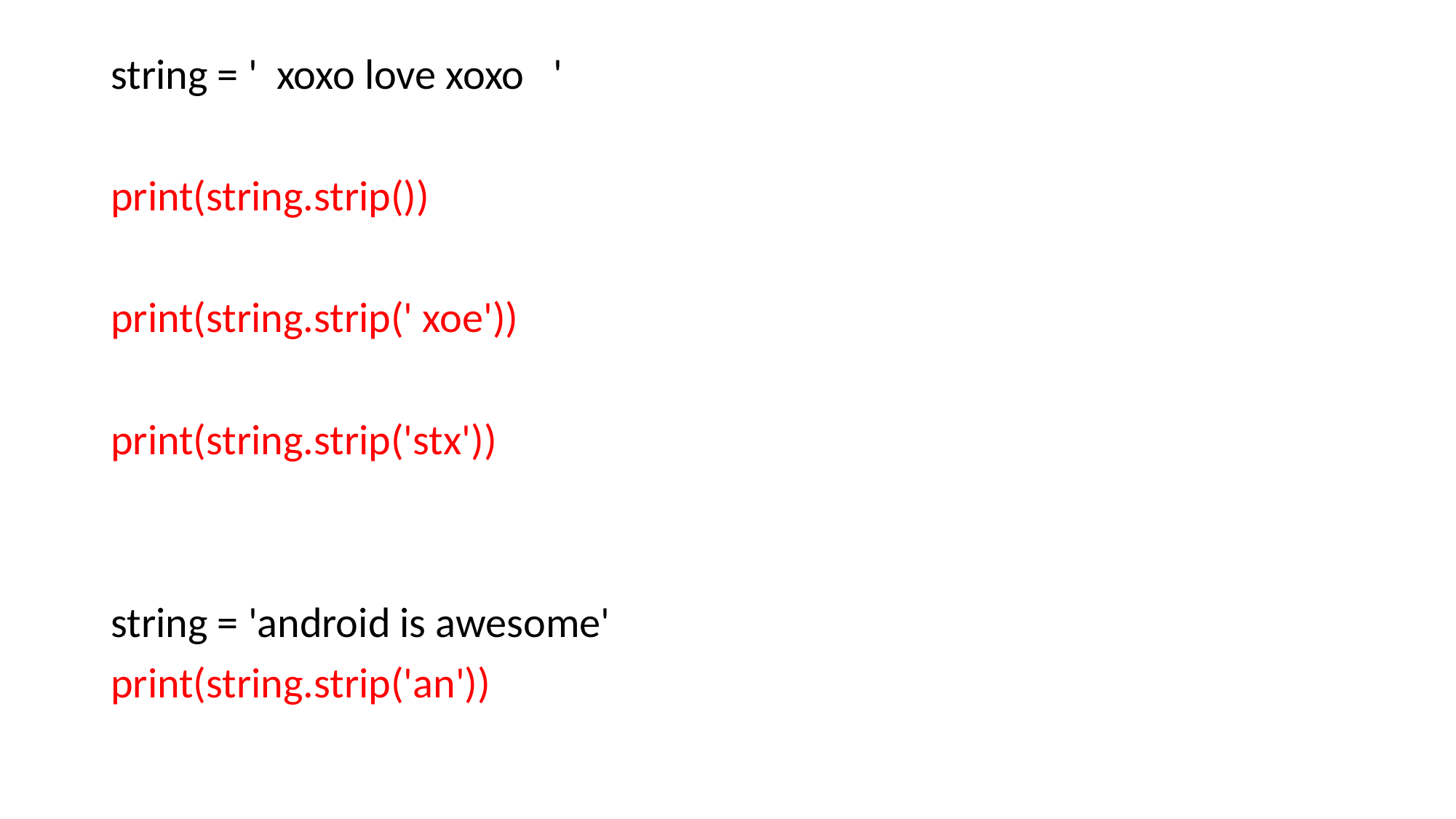

string = '  xoxo love xoxo   '

print(string.strip())

print(string.strip(' xoe'))

print(string.strip('stx'))

string = 'android is awesome'
print(string.strip('an'))